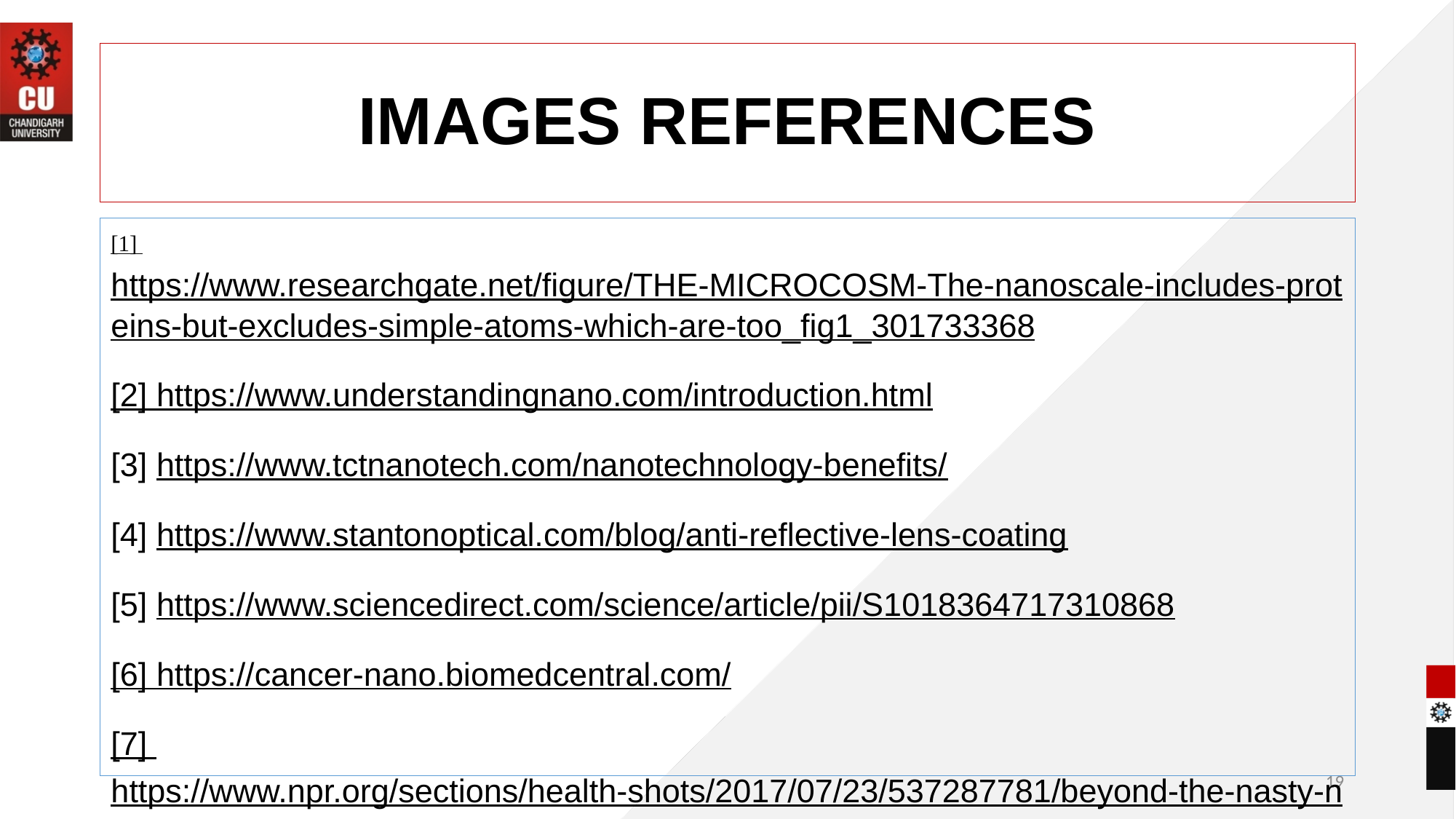

# IMAGES REFERENCES
[1] https://www.researchgate.net/figure/THE-MICROCOSM-The-nanoscale-includes-proteins-but-excludes-simple-atoms-which-are-too_fig1_301733368
[2] https://www.understandingnano.com/introduction.html
[3] https://www.tctnanotech.com/nanotechnology-benefits/
[4] https://www.stantonoptical.com/blog/anti-reflective-lens-coating
[5] https://www.sciencedirect.com/science/article/pii/S1018364717310868
[6] https://cancer-nano.biomedcentral.com/
[7] https://www.npr.org/sections/health-shots/2017/07/23/537287781/beyond-the-nasty-needle-trying-to-make-vaccines-more-comfy-and-convenient

19